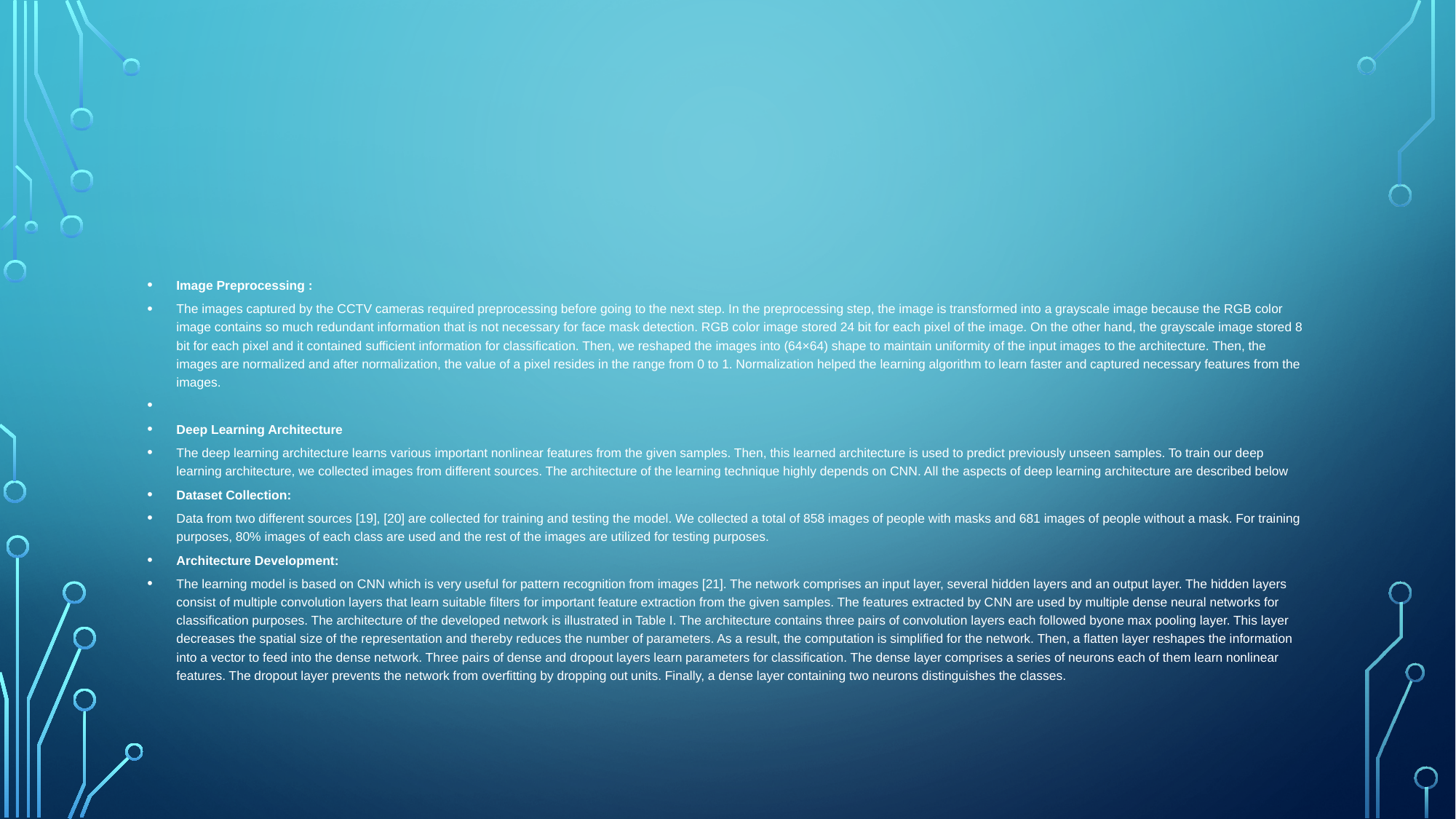

#
Image Preprocessing :
The images captured by the CCTV cameras required preprocessing before going to the next step. In the preprocessing step, the image is transformed into a grayscale image because the RGB color image contains so much redundant information that is not necessary for face mask detection. RGB color image stored 24 bit for each pixel of the image. On the other hand, the grayscale image stored 8 bit for each pixel and it contained sufficient information for classification. Then, we reshaped the images into (64×64) shape to maintain uniformity of the input images to the architecture. Then, the images are normalized and after normalization, the value of a pixel resides in the range from 0 to 1. Normalization helped the learning algorithm to learn faster and captured necessary features from the images.

Deep Learning Architecture
The deep learning architecture learns various important nonlinear features from the given samples. Then, this learned architecture is used to predict previously unseen samples. To train our deep learning architecture, we collected images from different sources. The architecture of the learning technique highly depends on CNN. All the aspects of deep learning architecture are described below
Dataset Collection:
Data from two different sources [19], [20] are collected for training and testing the model. We collected a total of 858 images of people with masks and 681 images of people without a mask. For training purposes, 80% images of each class are used and the rest of the images are utilized for testing purposes.
Architecture Development:
The learning model is based on CNN which is very useful for pattern recognition from images [21]. The network comprises an input layer, several hidden layers and an output layer. The hidden layers consist of multiple convolution layers that learn suitable filters for important feature extraction from the given samples. The features extracted by CNN are used by multiple dense neural networks for classification purposes. The architecture of the developed network is illustrated in Table I. The architecture contains three pairs of convolution layers each followed byone max pooling layer. This layer decreases the spatial size of the representation and thereby reduces the number of parameters. As a result, the computation is simplified for the network. Then, a flatten layer reshapes the information into a vector to feed into the dense network. Three pairs of dense and dropout layers learn parameters for classification. The dense layer comprises a series of neurons each of them learn nonlinear features. The dropout layer prevents the network from overfitting by dropping out units. Finally, a dense layer containing two neurons distinguishes the classes.